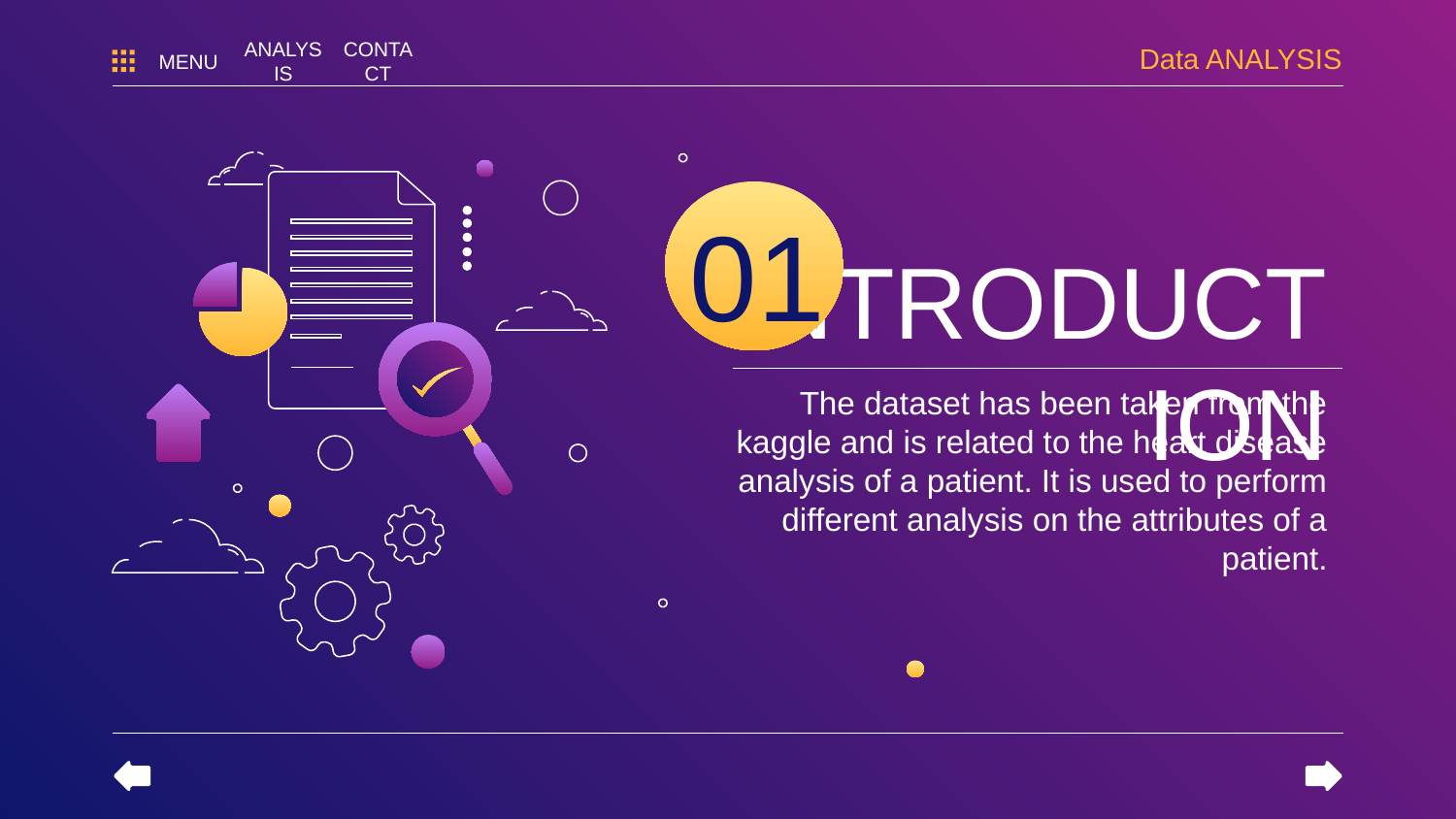

Data ANALYSIS
MENU
ANALYSIS
CONTACT

01
# INTRODUCTION

The dataset has been taken from the kaggle and is related to the heart disease analysis of a patient. It is used to perform different analysis on the attributes of a patient.